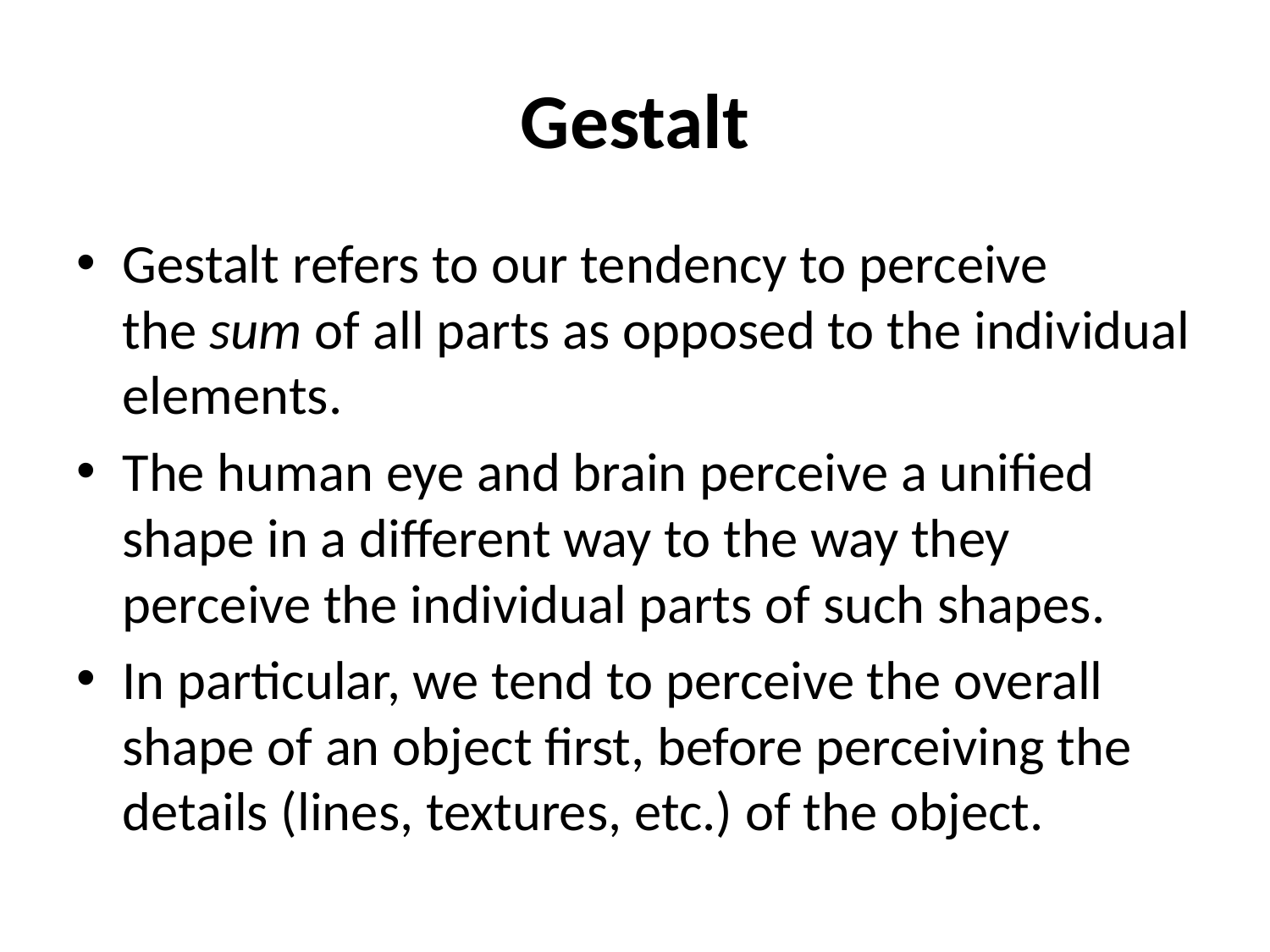

# Gestalt
Gestalt refers to our tendency to perceive the sum of all parts as opposed to the individual elements.
The human eye and brain perceive a unified shape in a different way to the way they perceive the individual parts of such shapes.
In particular, we tend to perceive the overall shape of an object first, before perceiving the details (lines, textures, etc.) of the object.